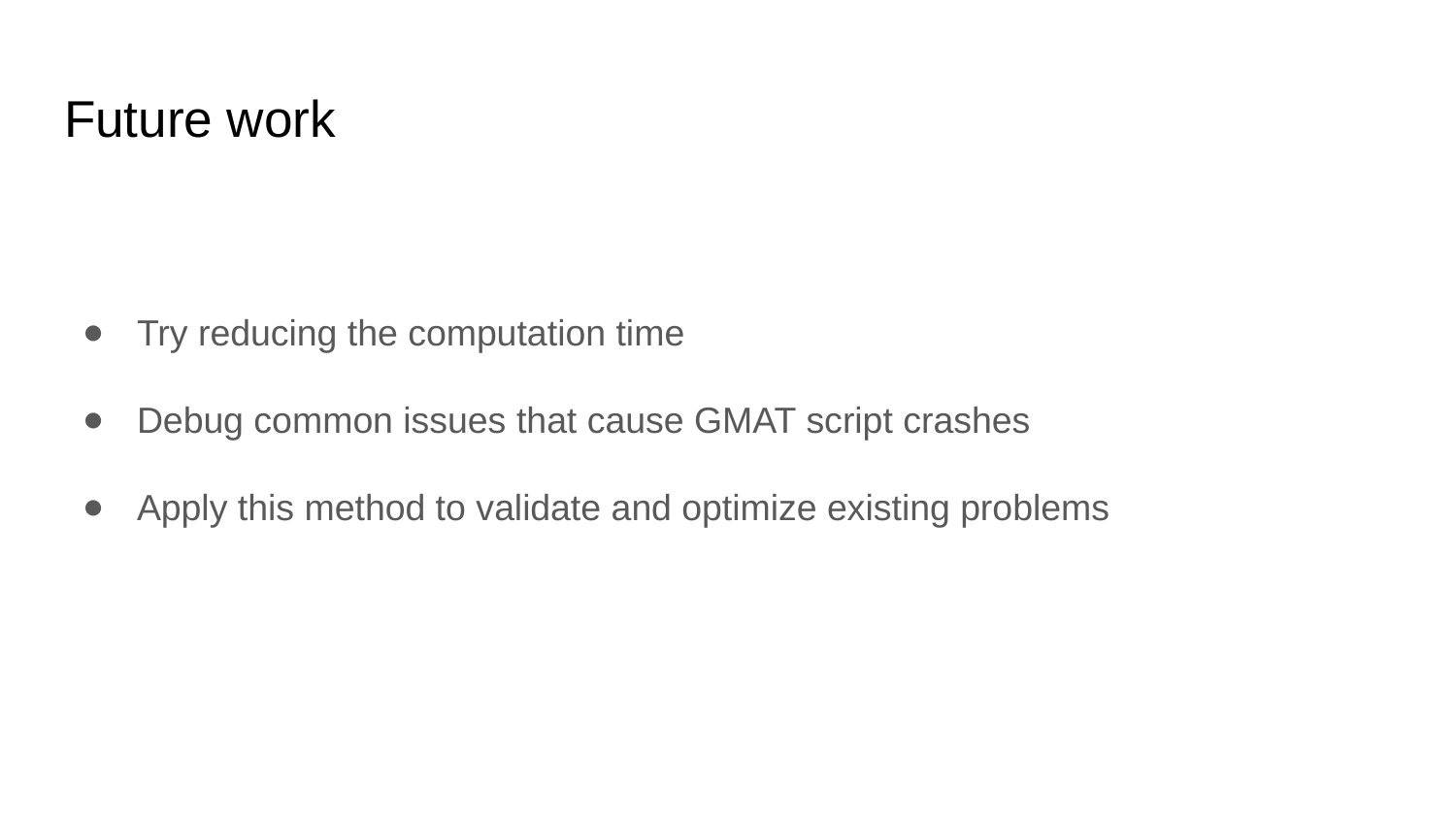

# Future work

Try reducing the computation time
Debug common issues that cause GMAT script crashes
Apply this method to validate and optimize existing problems